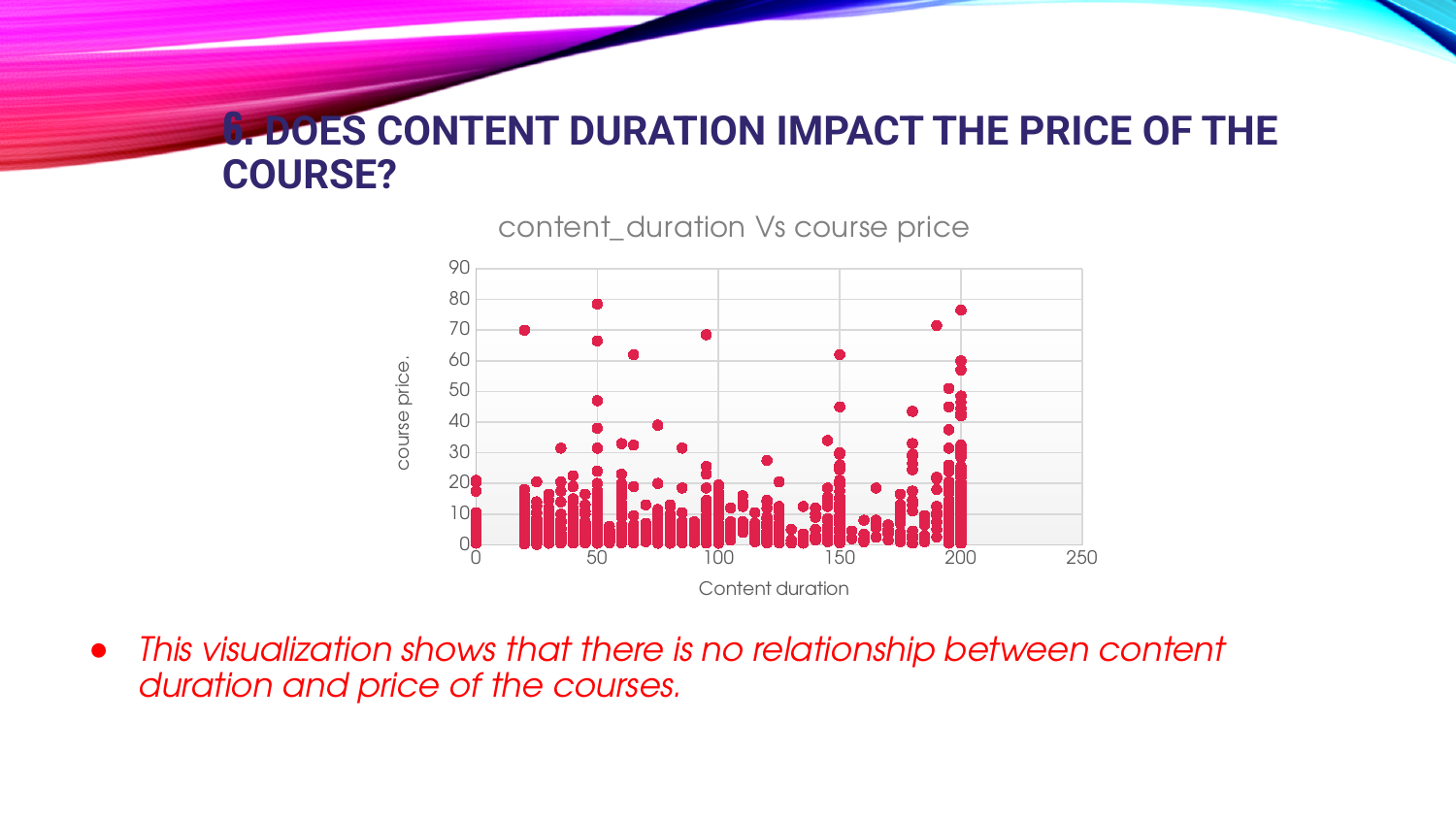

# 6. Does content duration impact the price of the course?

### Chart: content_duration Vs course price

| Category | content_duration |
|---|---|
This visualization shows that there is no relationship between content duration and price of the courses.